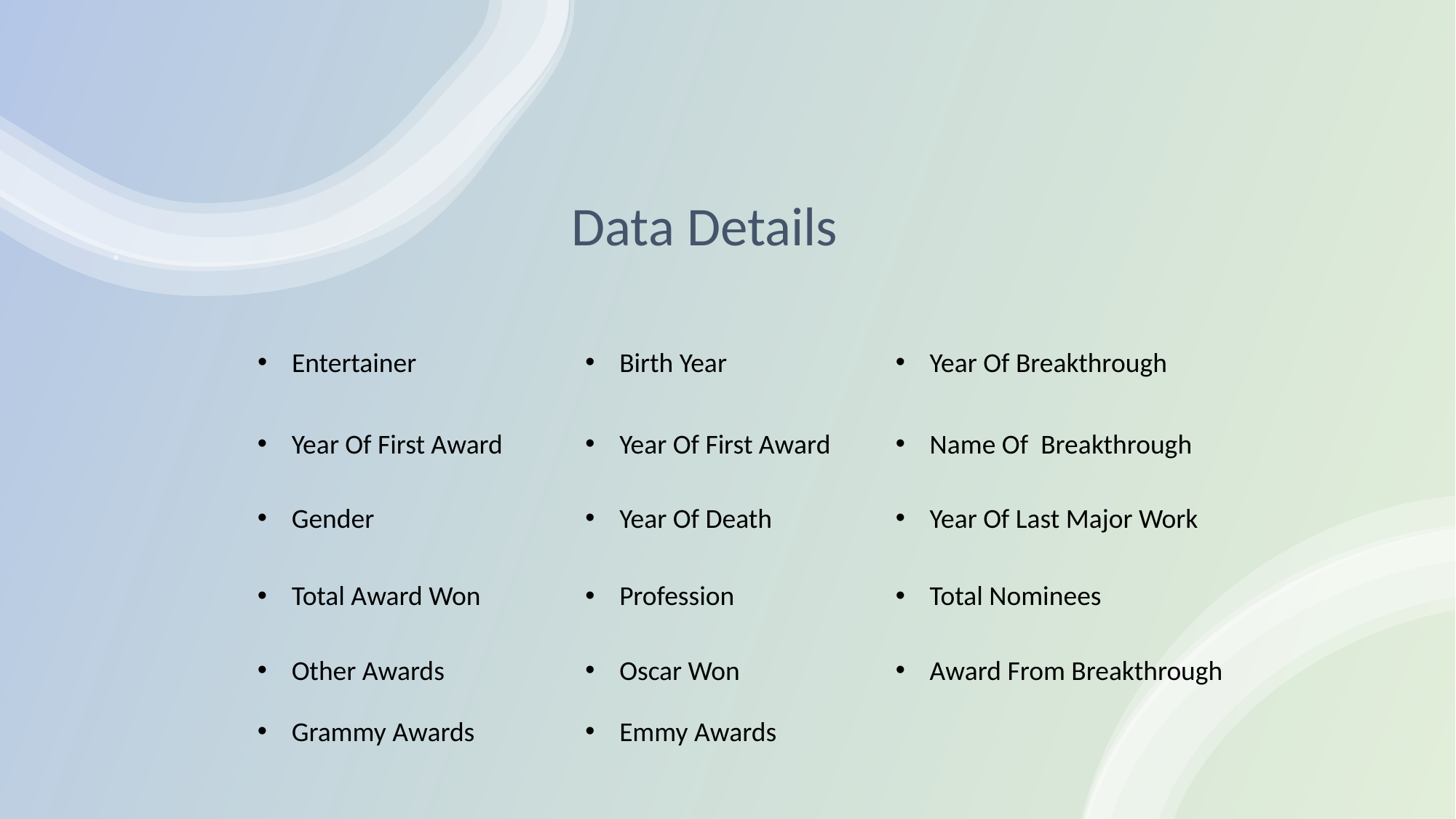

# Data Details
.
Birth Year
Year Of Breakthrough
Entertainer
Year Of First Award
Year Of First Award
Name Of  Breakthrough

Gender
Year Of Death
Year Of Last Major Work
Profession
Total Nominees
Total Award Won
Other Awards
Oscar Won
Award From Breakthrough
Grammy Awards
Emmy Awards